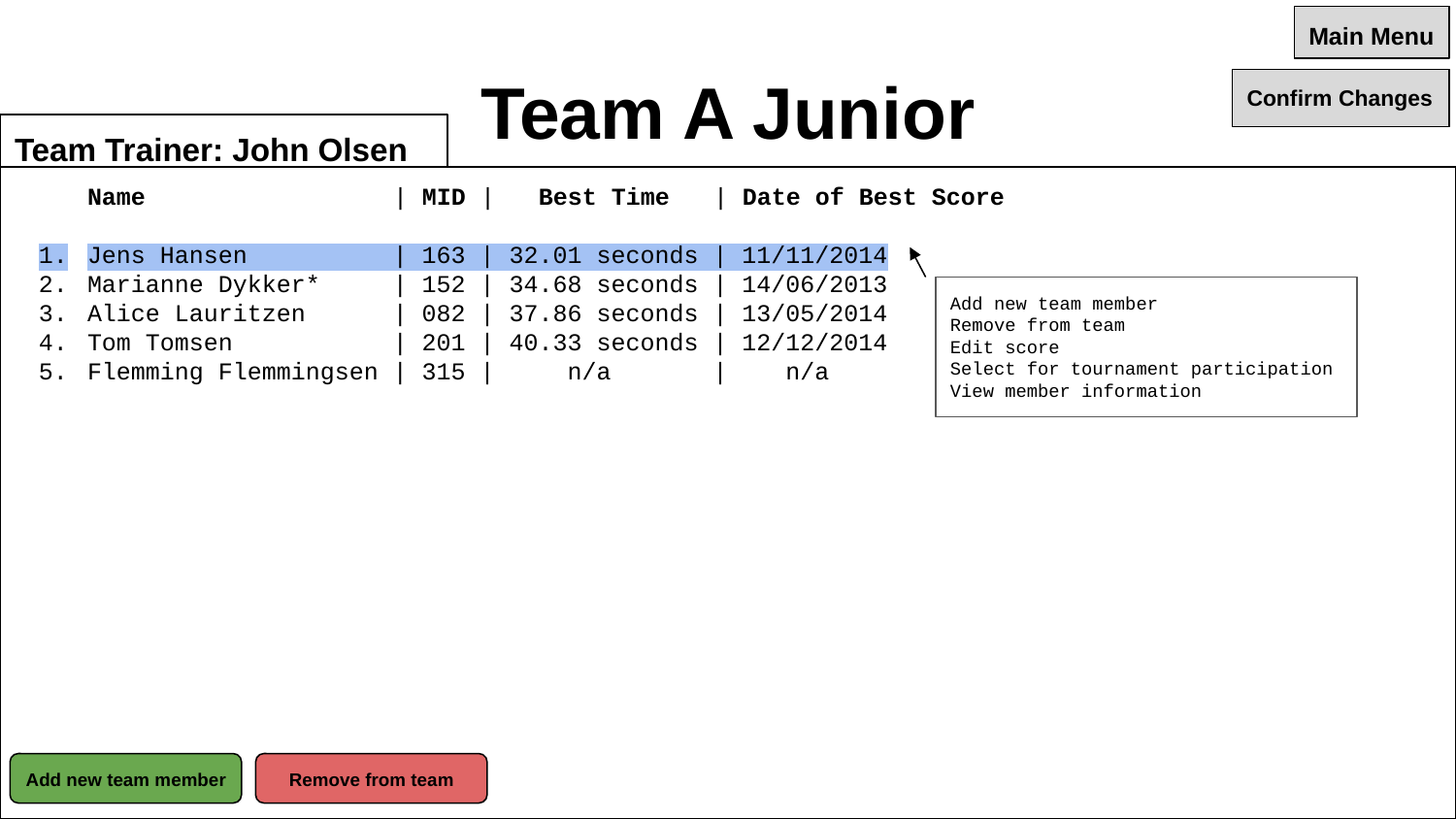

Main Menu
Team A Junior
Confirm Changes
Team Trainer: John Olsen
Name                 | MID |   Best Time   | Date of Best Score

Jens Hansen          | 163 | 32.01 seconds | 11/11/2014
Marianne Dykker*     | 152 | 34.68 seconds | 14/06/2013
Alice Lauritzen      | 082 | 37.86 seconds | 13/05/2014
Tom Tomsen           | 201 | 40.33 seconds | 12/12/2014
Flemming Flemmingsen | 315 |     n/a       |    n/a

Add new team member
Remove from team
Edit score
Select for tournament participation
View member information

Add new team member

Remove from team